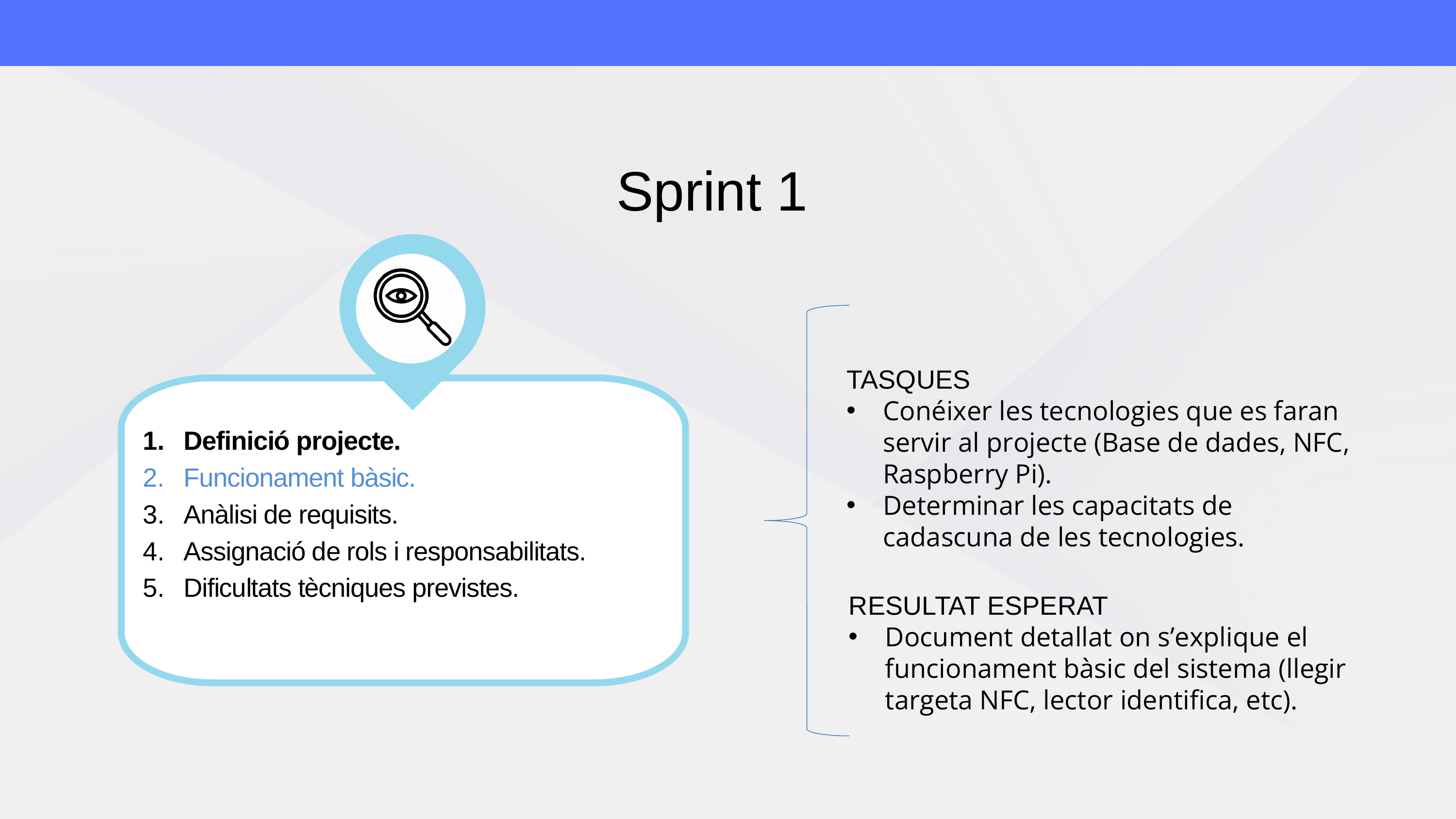

Sprint 1

TASQUES
Conéixer les tecnologies que es faran servir al projecte (Base de dades, NFC, Raspberry Pi).
Determinar les capacitats de cadascuna de les tecnologies.

Definició projecte.
Funcionament bàsic.
Anàlisi de requisits.
Assignació de rols i responsabilitats.
Dificultats tècniques previstes.
RESULTAT ESPERAT
Document detallat on s’explique el funcionament bàsic del sistema (llegir targeta NFC, lector identifica, etc).